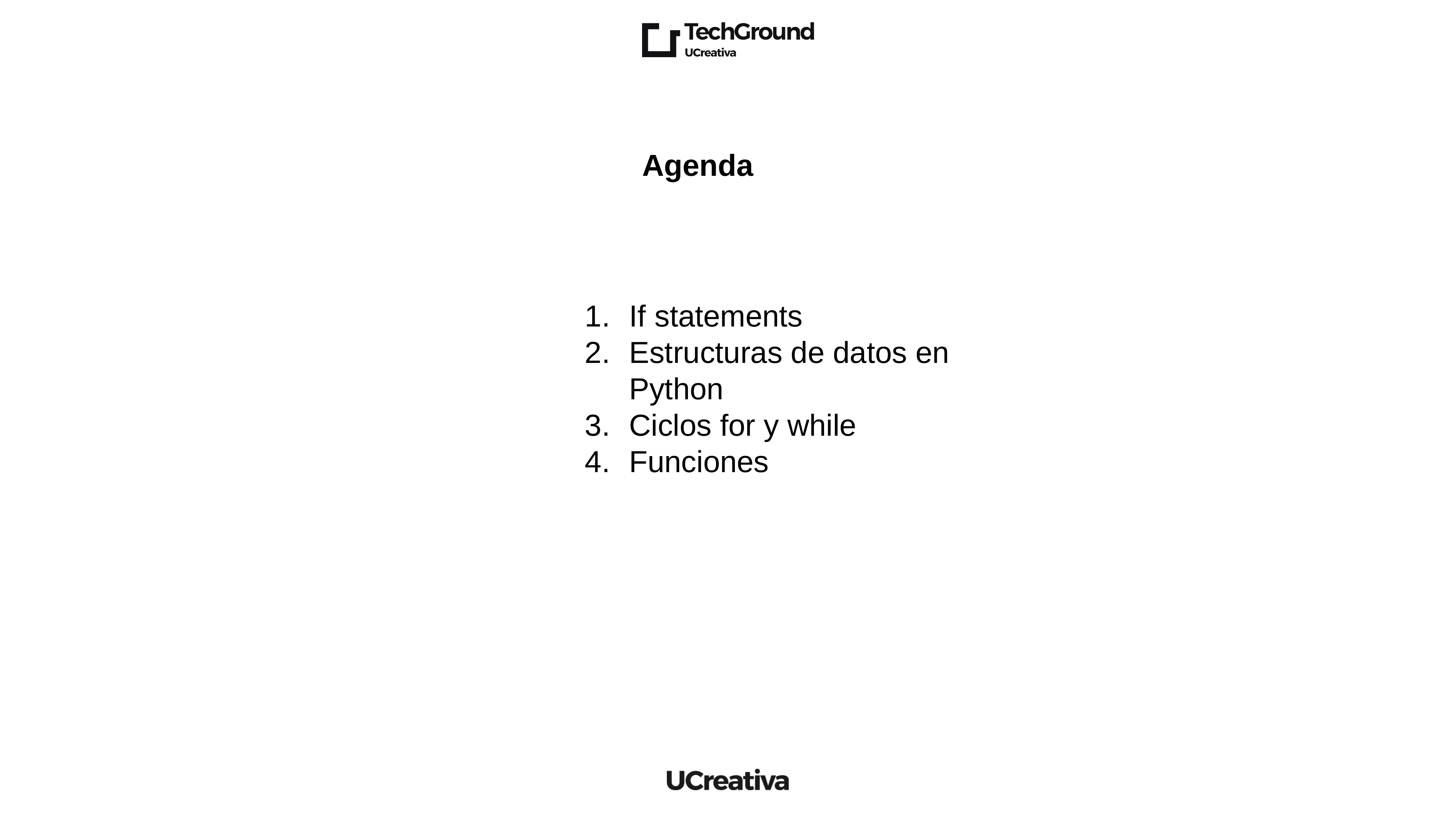

Agenda
If statements
Estructuras de datos en Python
Ciclos for y while
Funciones